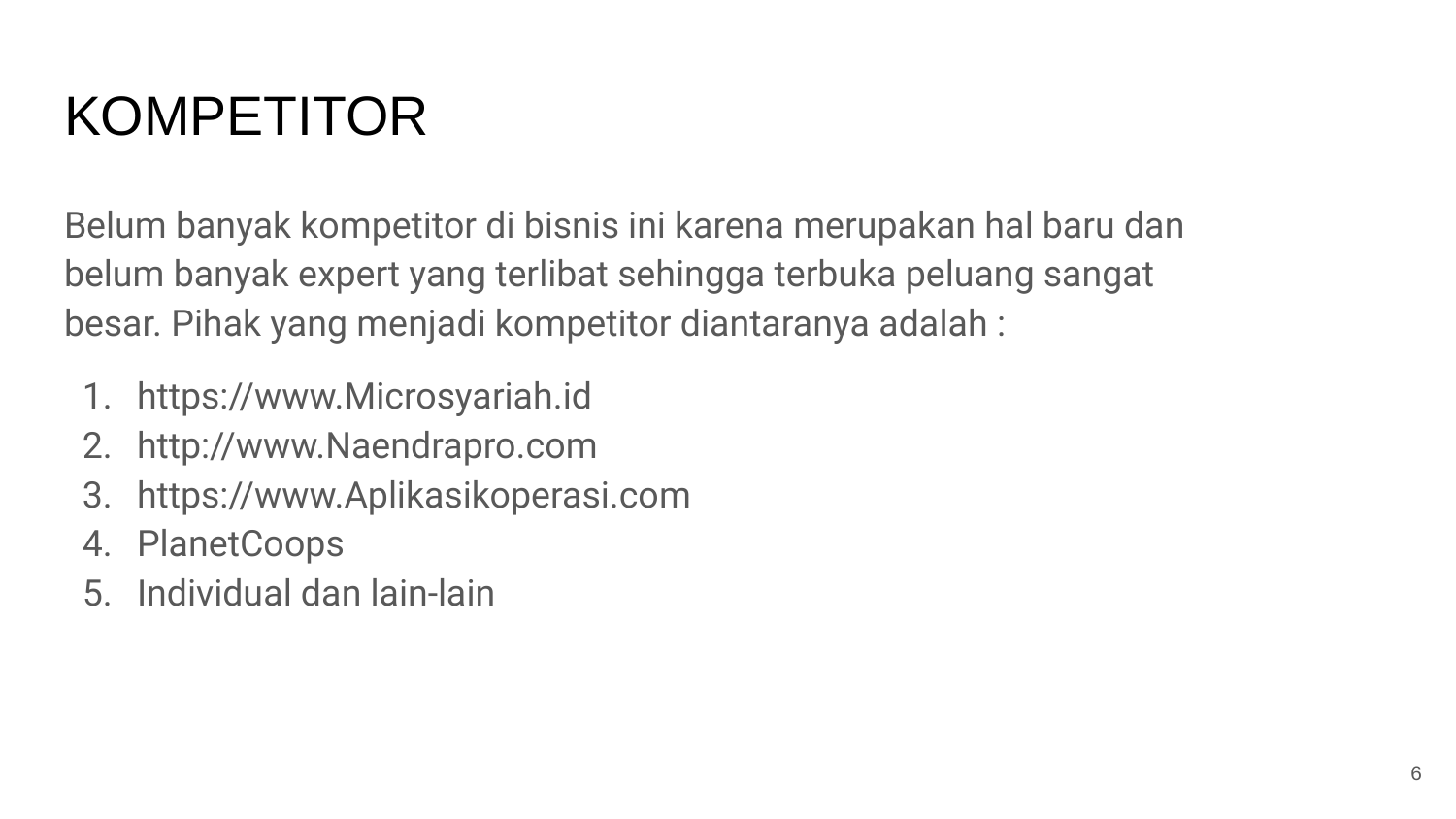

# KOMPETITOR
Belum banyak kompetitor di bisnis ini karena merupakan hal baru dan belum banyak expert yang terlibat sehingga terbuka peluang sangat besar. Pihak yang menjadi kompetitor diantaranya adalah :
https://www.Microsyariah.id
http://www.Naendrapro.com
https://www.Aplikasikoperasi.com
PlanetCoops
Individual dan lain-lain
6